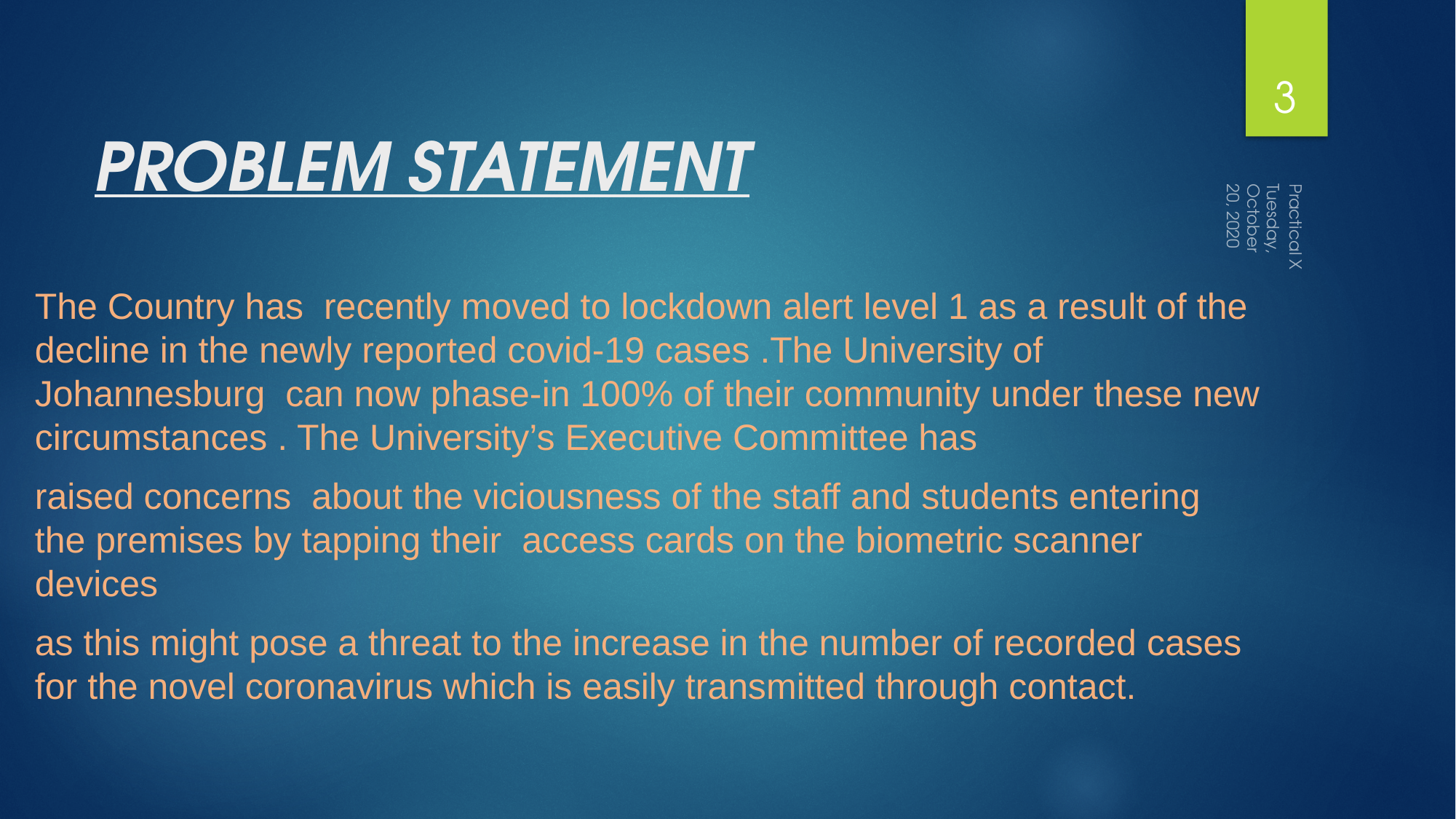

3
# PROBLEM STATEMENT
Tuesday, October 20, 2020
The Country has  recently moved to lockdown alert level 1 as a result of the decline in the newly reported covid-19 cases .The University of Johannesburg  can now phase-in 100% of their community under these new circumstances . The University’s Executive Committee has
raised concerns  about the viciousness of the staff and students entering the premises by tapping their  access cards on the biometric scanner devices
as this might pose a threat to the increase in the number of recorded cases for the novel coronavirus which is easily transmitted through contact.

Practical X